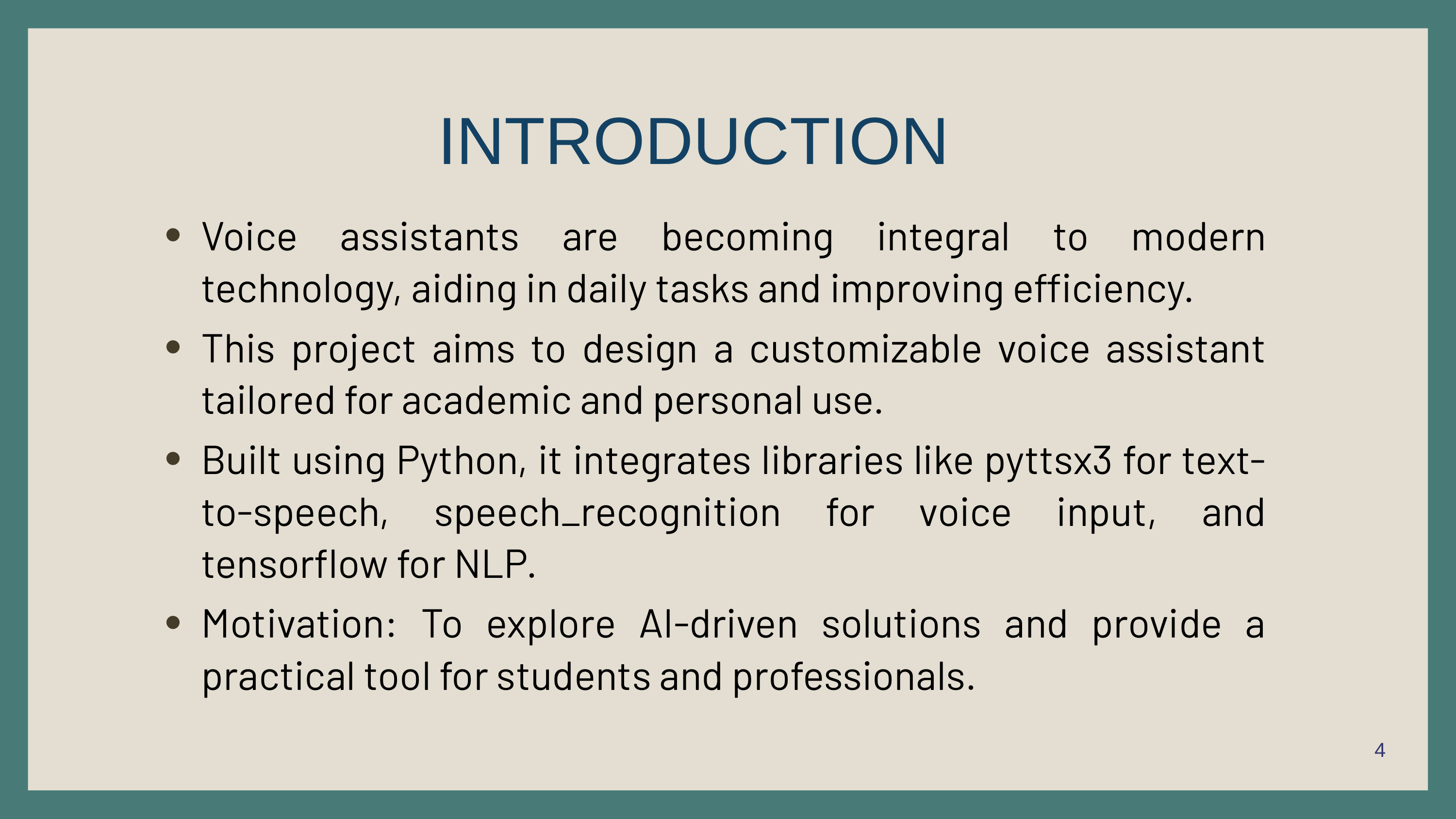

INTRODUCTION
Voice assistants are becoming integral to modern technology, aiding in daily tasks and improving efficiency.
This project aims to design a customizable voice assistant tailored for academic and personal use.
Built using Python, it integrates libraries like pyttsx3 for text-to-speech, speech_recognition for voice input, and tensorflow for NLP.
Motivation: To explore AI-driven solutions and provide a practical tool for students and professionals.
4